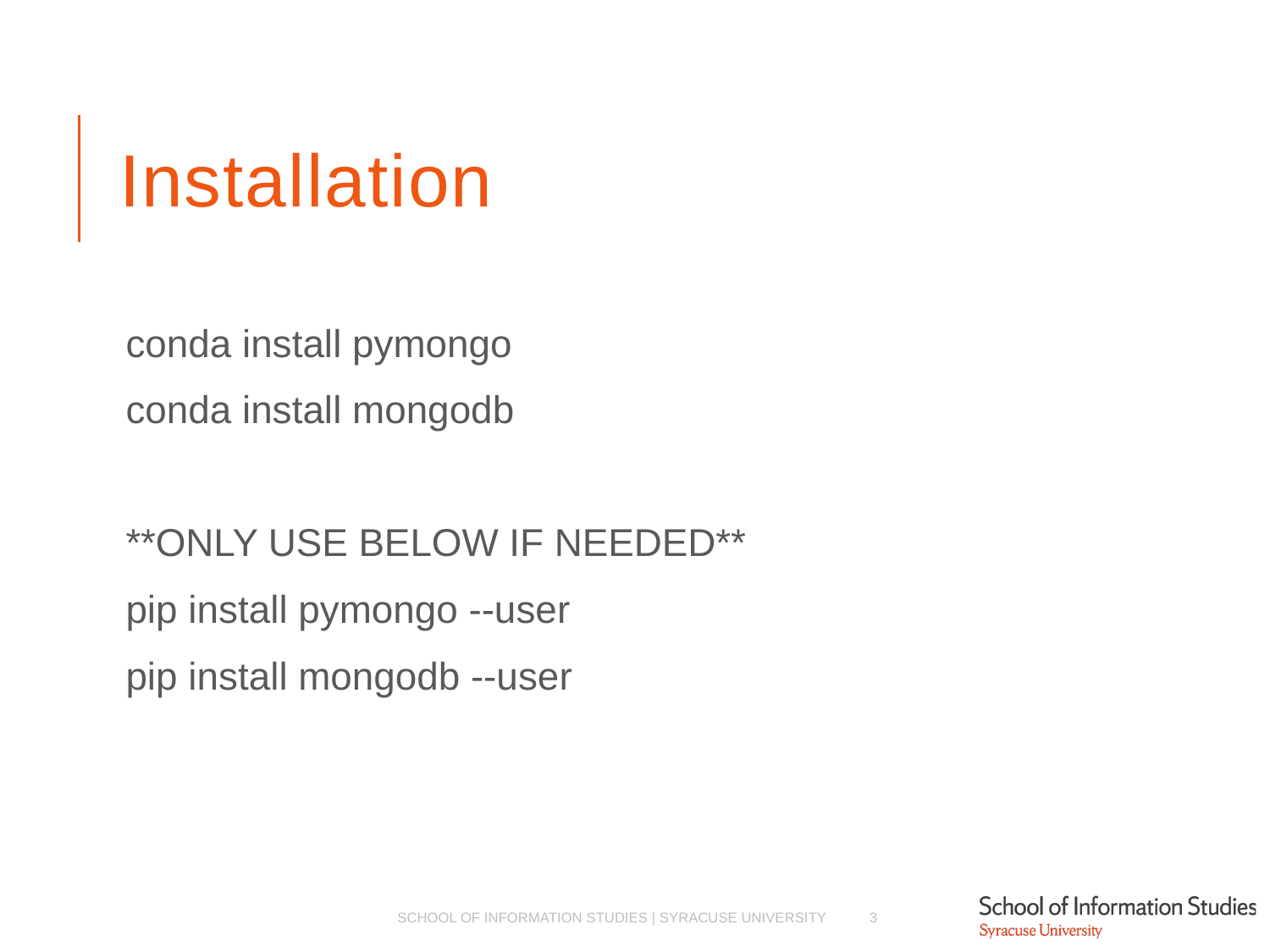

# Installation
conda install pymongo
conda install mongodb

**ONLY USE BELOW IF NEEDED**
pip install pymongo --user
pip install mongodb --user

School of Information Studies | Syracuse University
3